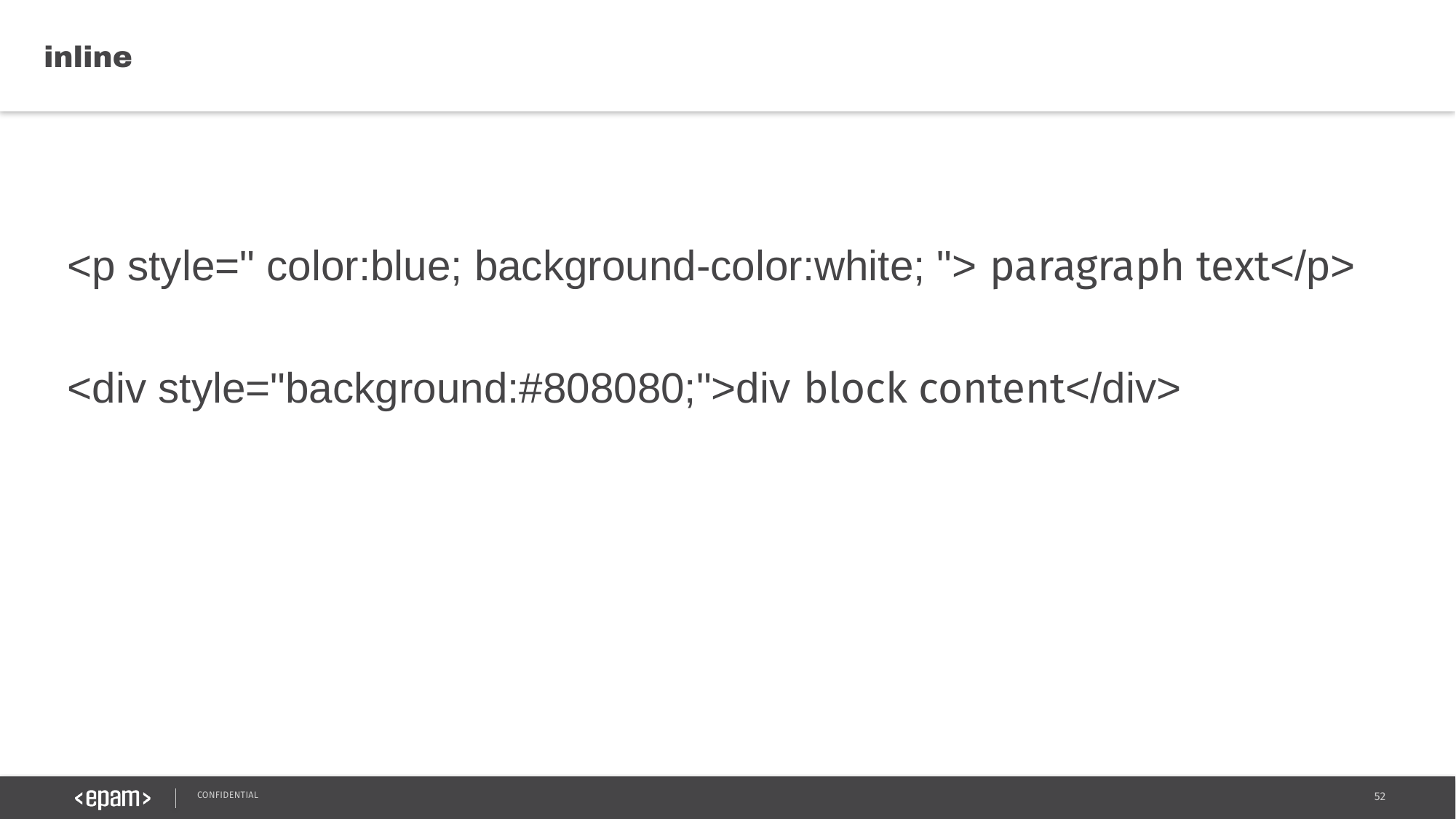

inline

<p style=" color:blue; background-color:white; "> paragraph text</p>
<div style="background:#808080;">div block content</div>